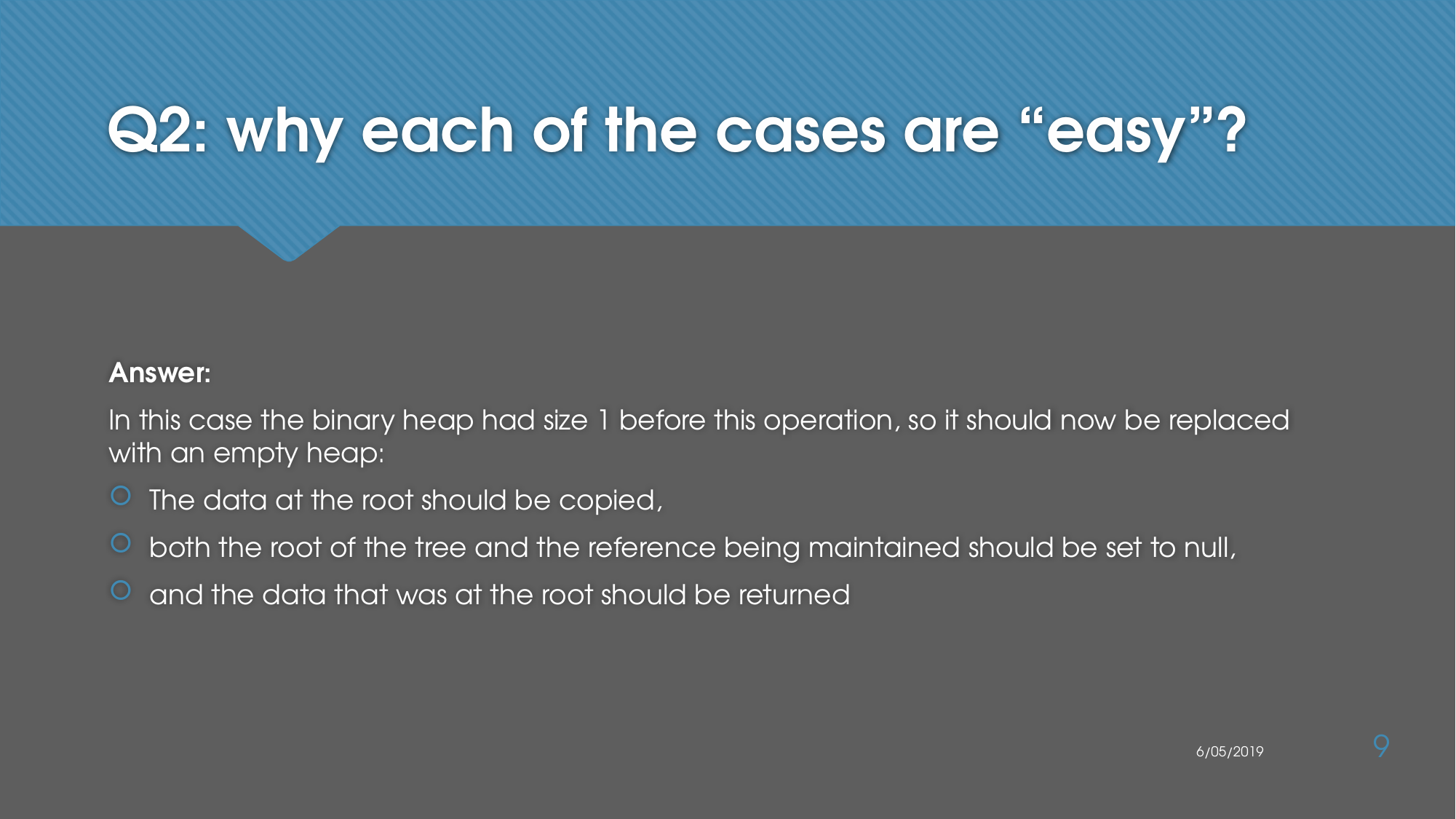

# Q2: why each of the cases are “easy”?
Answer:
In this case the binary heap had size 1 before this operation, so it should now be replaced with an empty heap:
The data at the root should be copied,
both the root of the tree and the reference being maintained should be set to null,
and the data that was at the root should be returned
9
6/05/2019